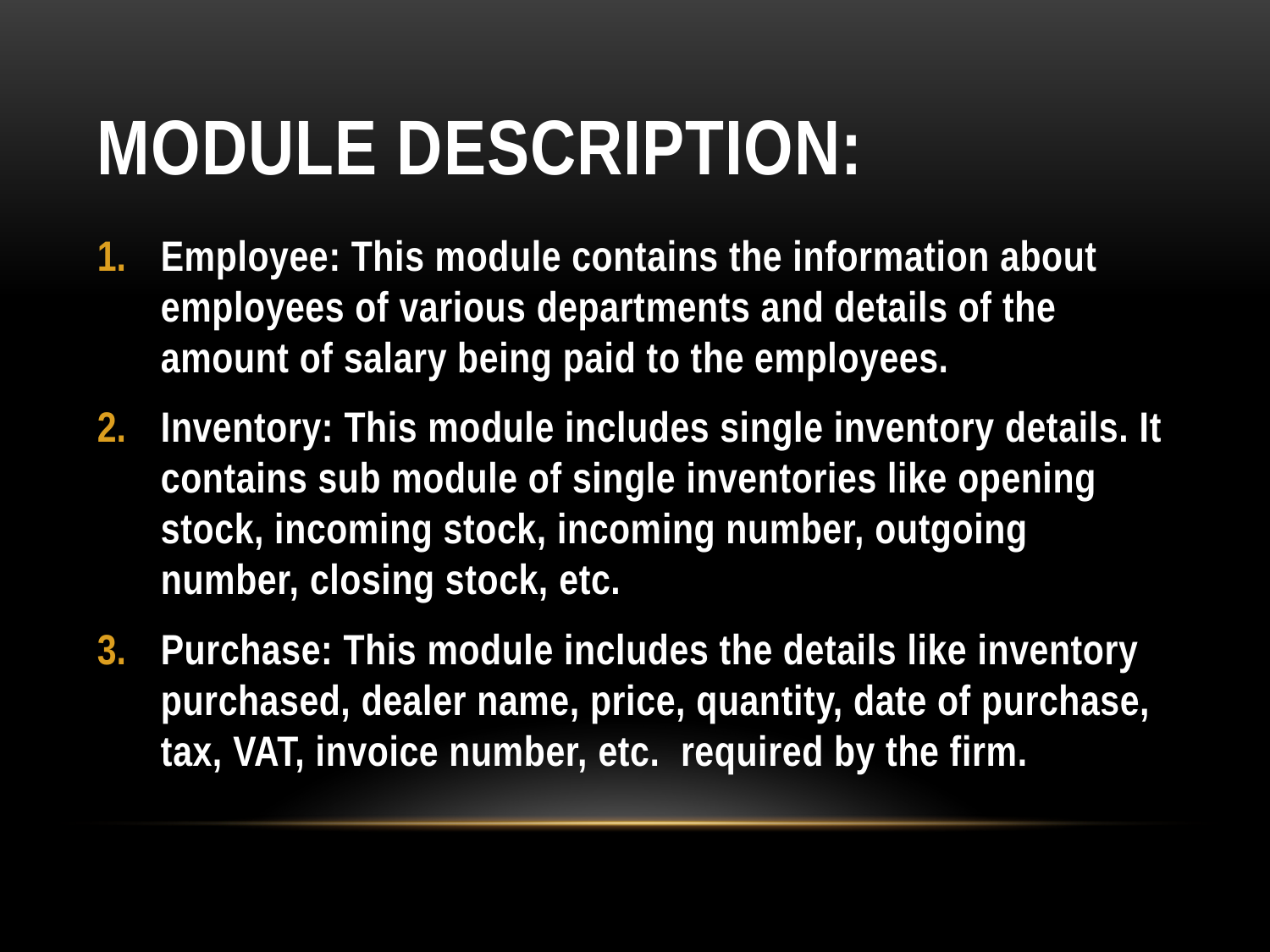

# MODULE DESCRIPTION:
Employee: This module contains the information about employees of various departments and details of the amount of salary being paid to the employees.
Inventory: This module includes single inventory details. It contains sub module of single inventories like opening stock, incoming stock, incoming number, outgoing number, closing stock, etc.
Purchase: This module includes the details like inventory purchased, dealer name, price, quantity, date of purchase, tax, VAT, invoice number, etc.  required by the firm.